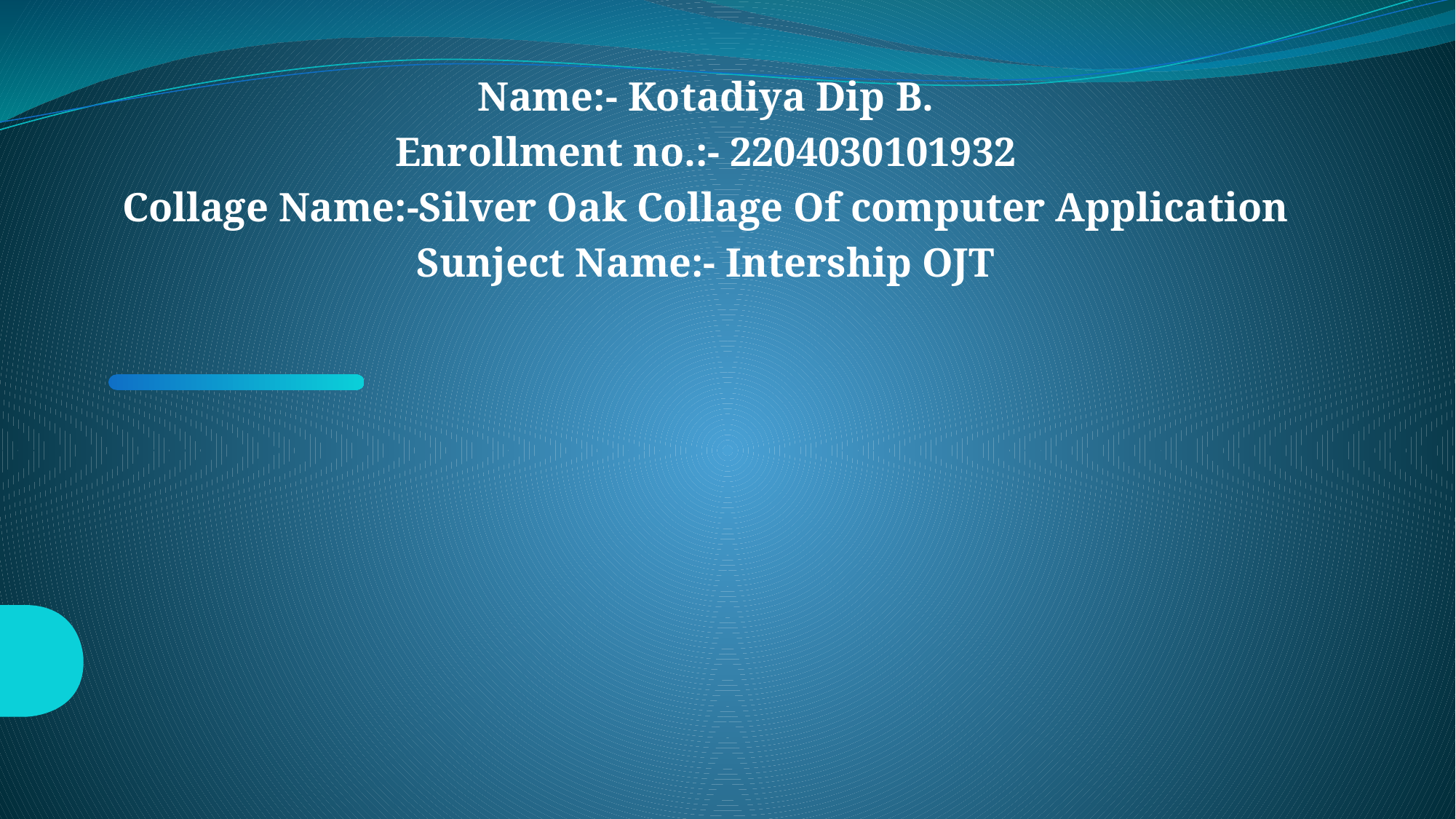

Name:- Kotadiya Dip B.
Enrollment no.:- 2204030101932
Collage Name:-Silver Oak Collage Of computer Application
Sunject Name:- Intership OJT

#